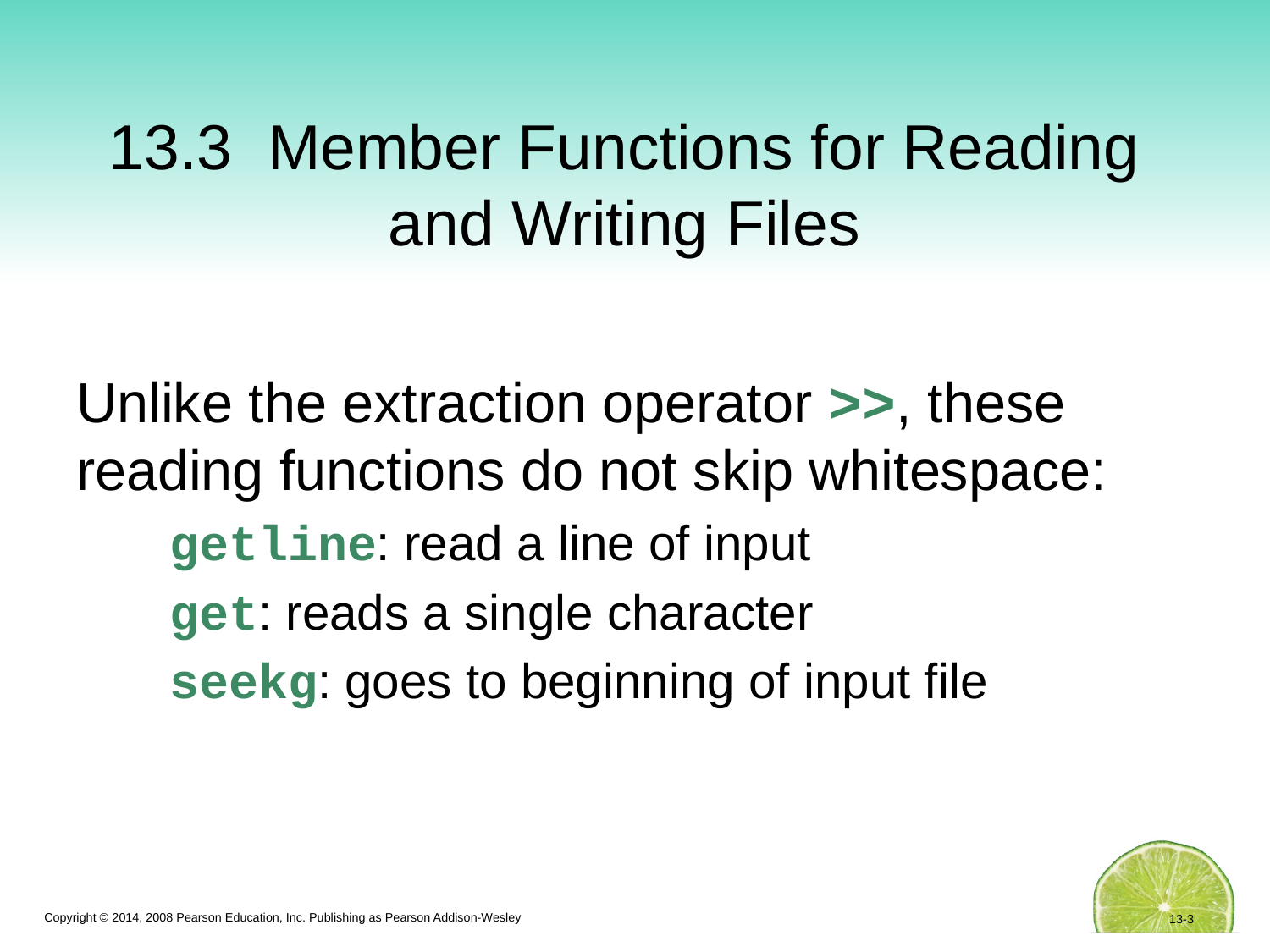

# 13.3  Member Functions for Reading and Writing Files
Unlike the extraction operator >>, these reading functions do not skip whitespace:
 getline: read a line of input
 get: reads a single character
 seekg: goes to beginning of input file

13-3